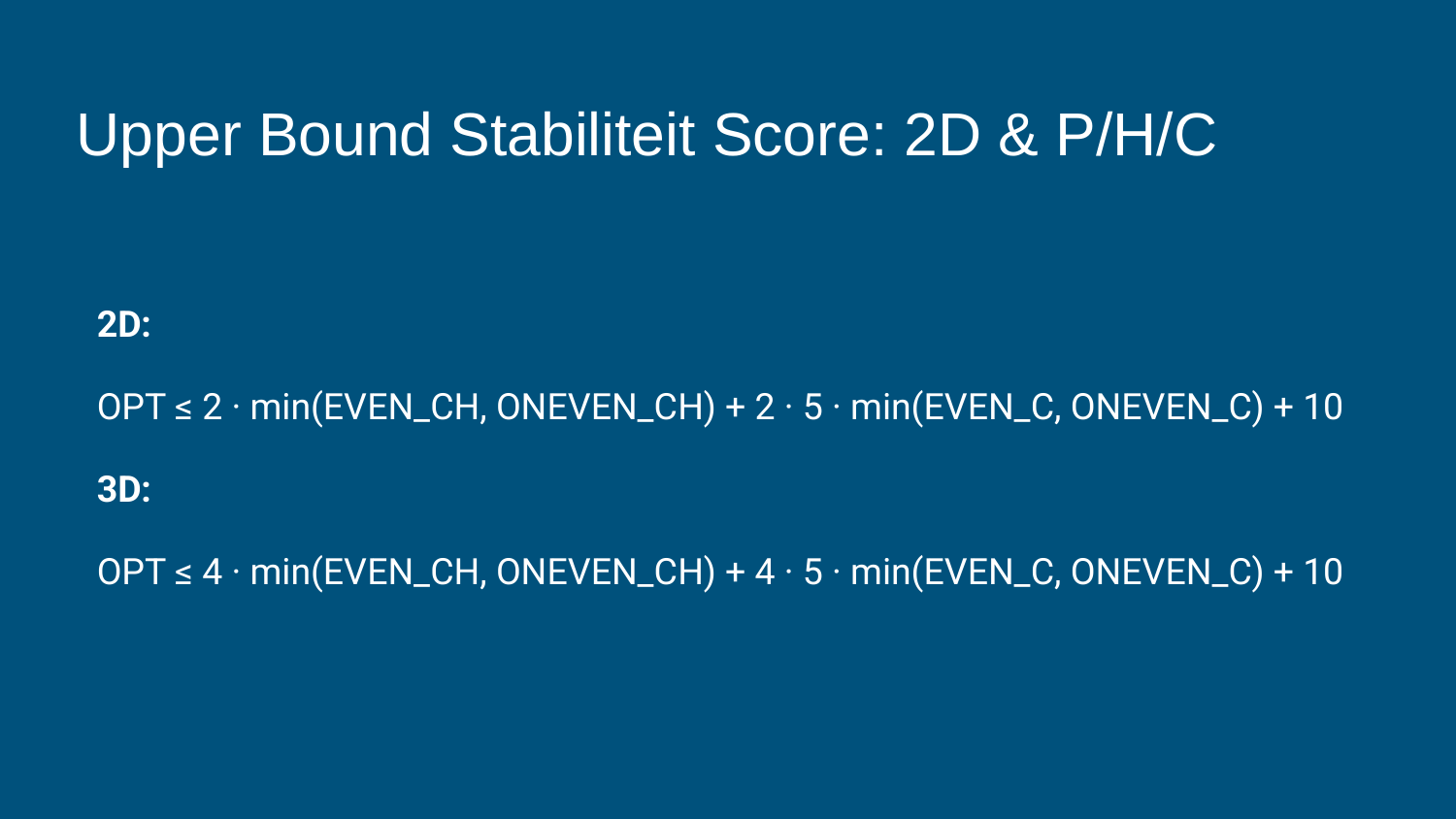

# Upper Bound Stabiliteit Score: 2D & P/H/C

2D:
OPT ≤ 2 · min(EVEN_CH, ONEVEN_CH) + 2 · 5 · min(EVEN_C, ONEVEN_C) + 10
3D:
OPT ≤ 4 · min(EVEN_CH, ONEVEN_CH) + 4 · 5 · min(EVEN_C, ONEVEN_C) + 10